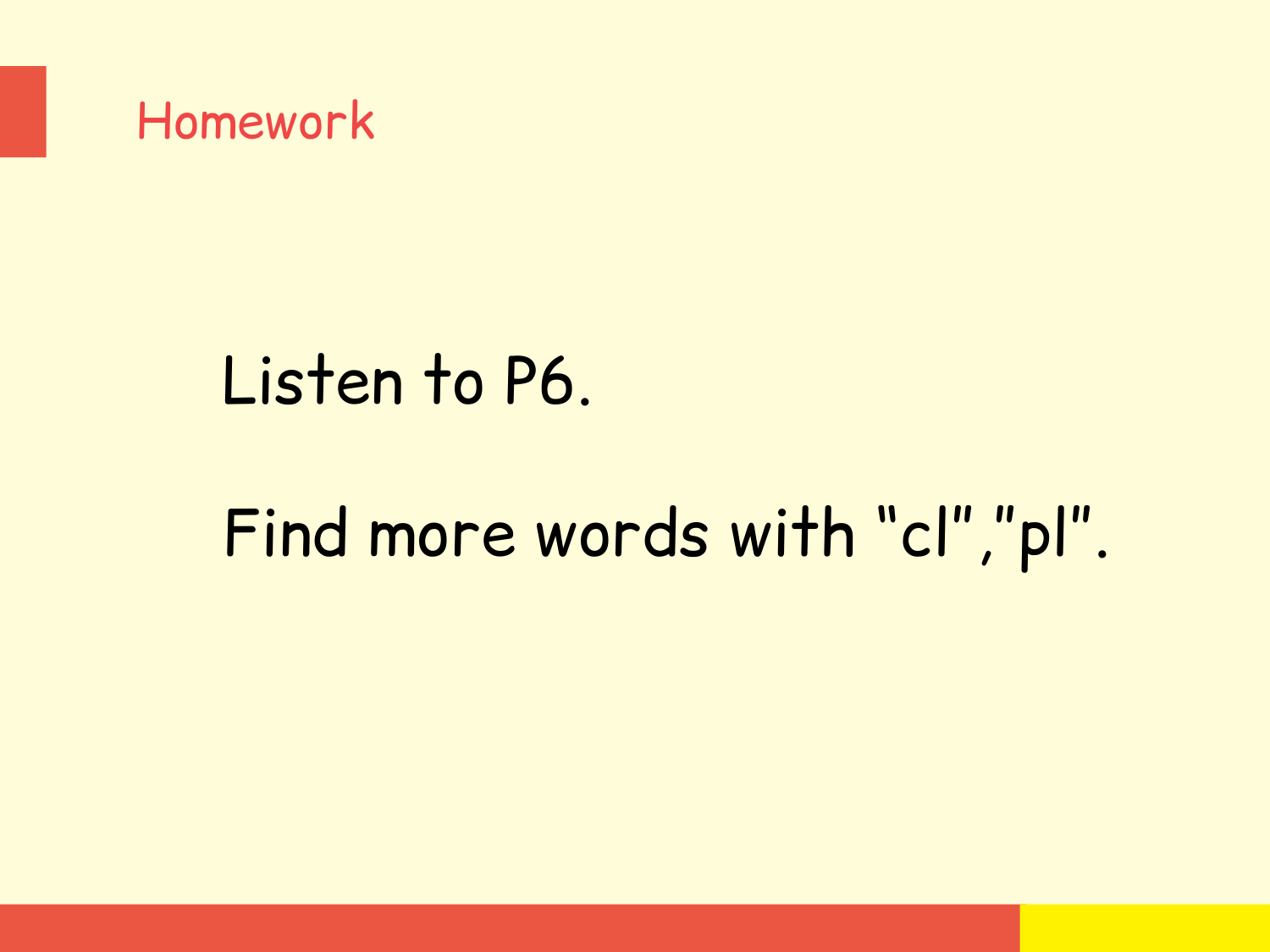

Homework
Listen to P6.

Find more words with “cl”,”pl”.